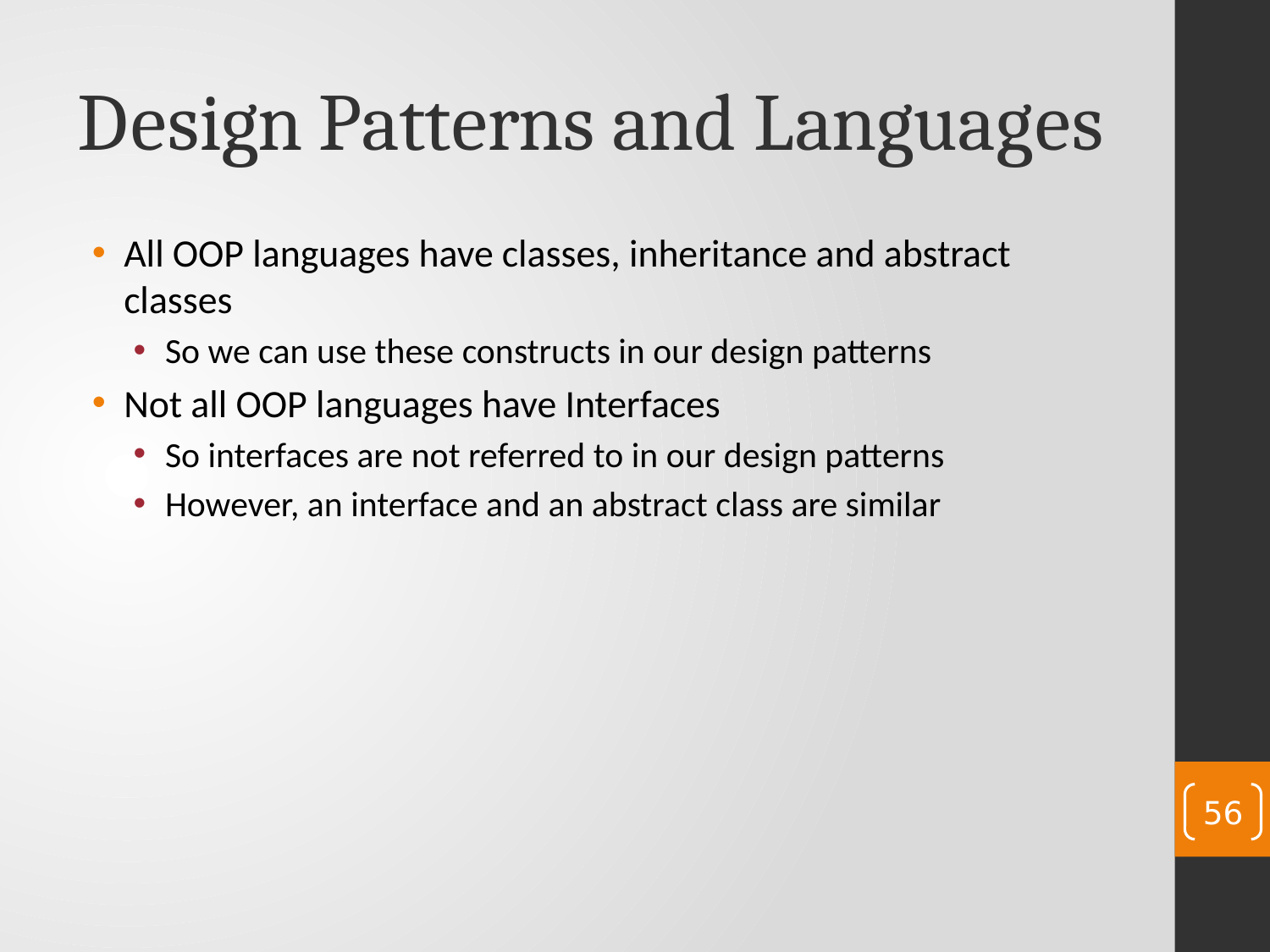

# Design Patterns and Languages
All OOP languages have classes, inheritance and abstract classes
So we can use these constructs in our design patterns
Not all OOP languages have Interfaces
So interfaces are not referred to in our design patterns
However, an interface and an abstract class are similar
56